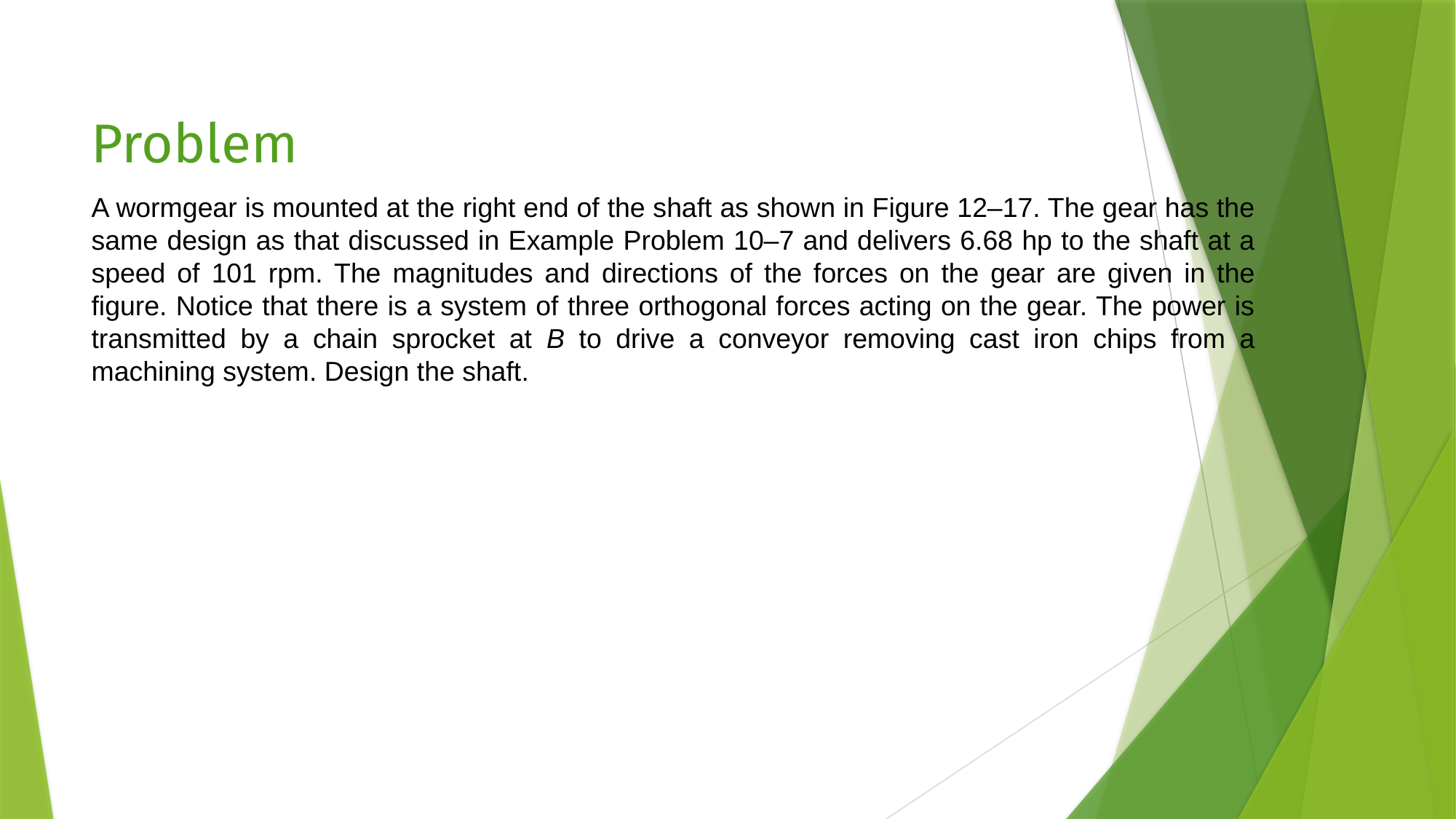

#
Problem
A wormgear is mounted at the right end of the shaft as shown in Figure 12–17. The gear has the same design as that discussed in Example Problem 10–7 and delivers 6.68 hp to the shaft at a speed of 101 rpm. The magnitudes and directions of the forces on the gear are given in the figure. Notice that there is a system of three orthogonal forces acting on the gear. The power is transmitted by a chain sprocket at B to drive a conveyor removing cast iron chips from a machining system. Design the shaft.